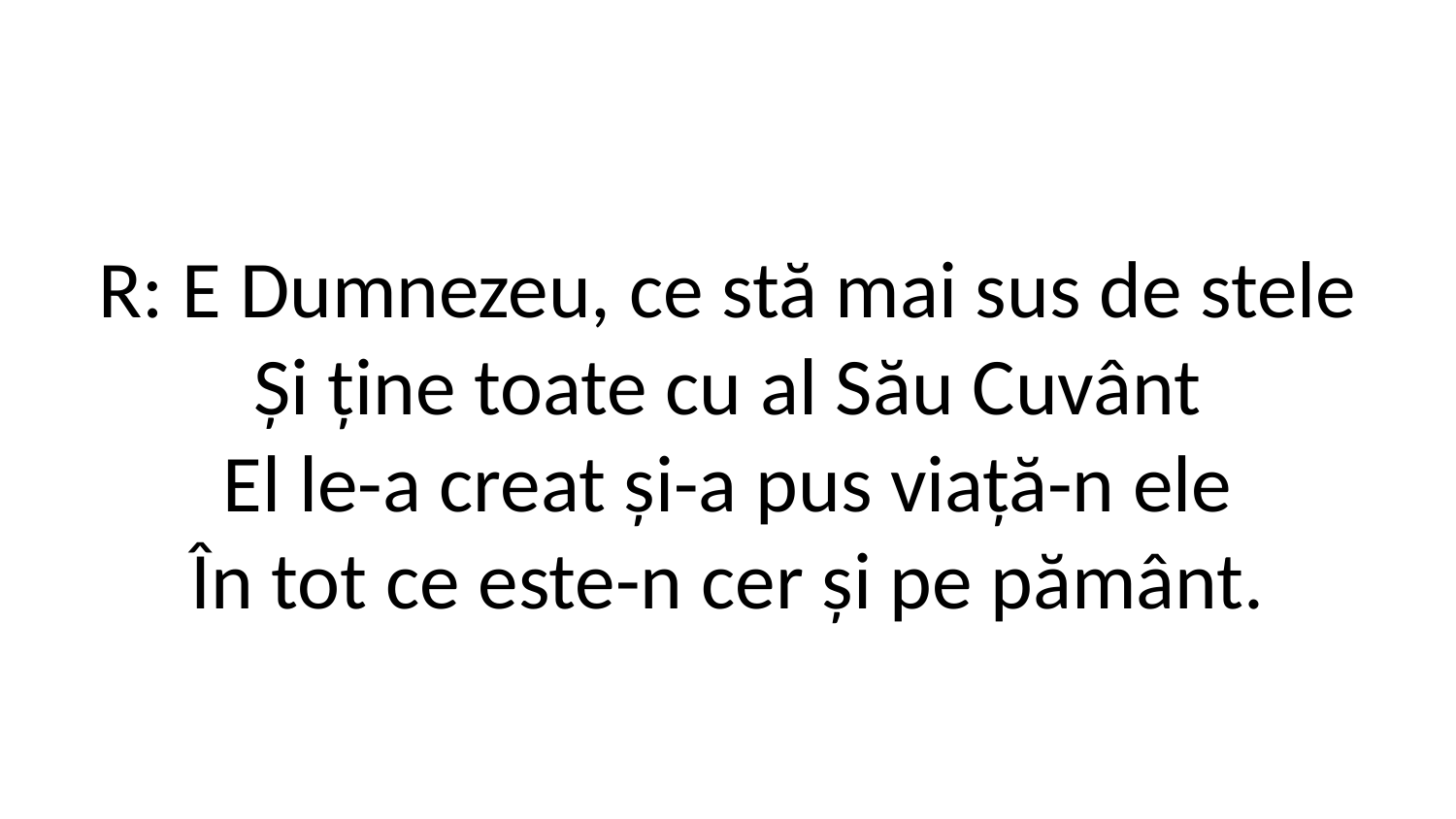

R: E Dumnezeu, ce stă mai sus de stele
Și ține toate cu al Său Cuvânt
El le-a creat și-a pus viață-n ele
În tot ce este-n cer și pe pământ.